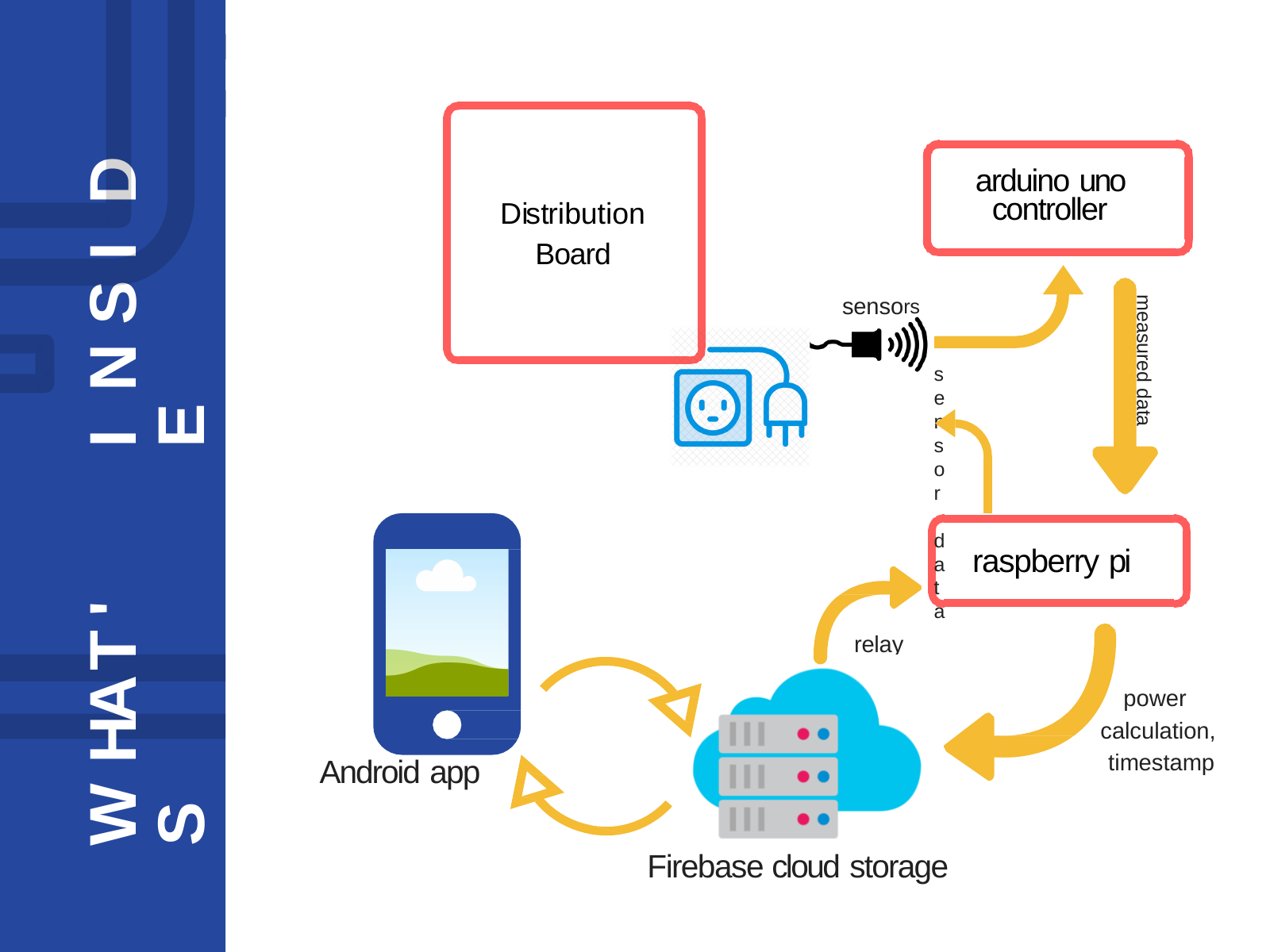

I N S I D E

# arduino uno  controller
Distribution  Board

sensors

sensor data
relay  switches

measured data

W H A T ' S

raspberry pi

power  calculation,  timestamp

Android app

Firebase cloud storage